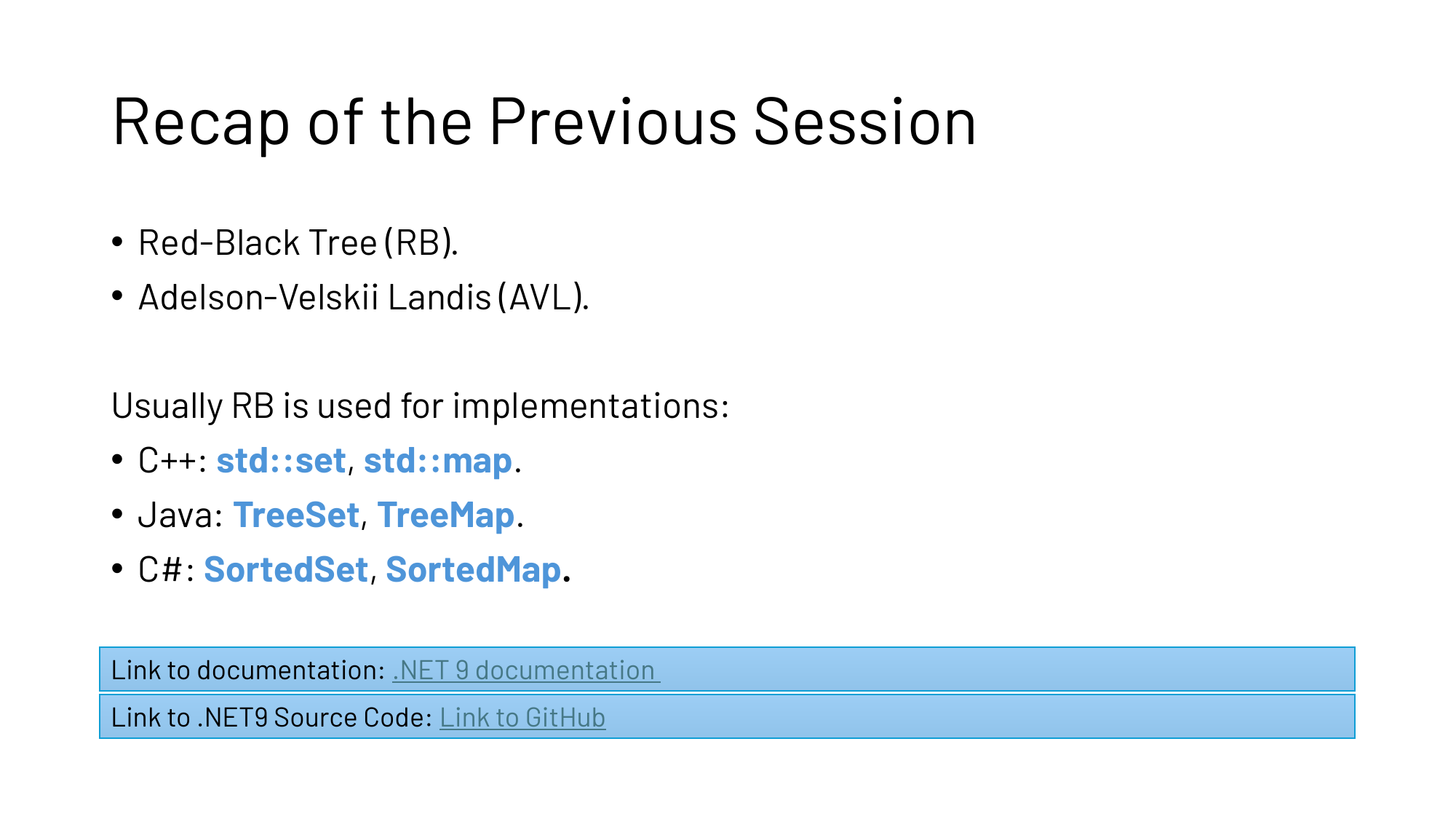

# Recap of the Previous Session
Red-Black Tree (RB).
Adelson-Velskii Landis (AVL).

Usually RB is used for implementations:
C++: std::set, std::map.
Java: TreeSet, TreeMap.
C#: SortedSet, SortedMap.
Link to documentation: .NET 9 documentation
Link to .NET9 Source Code: Link to GitHub